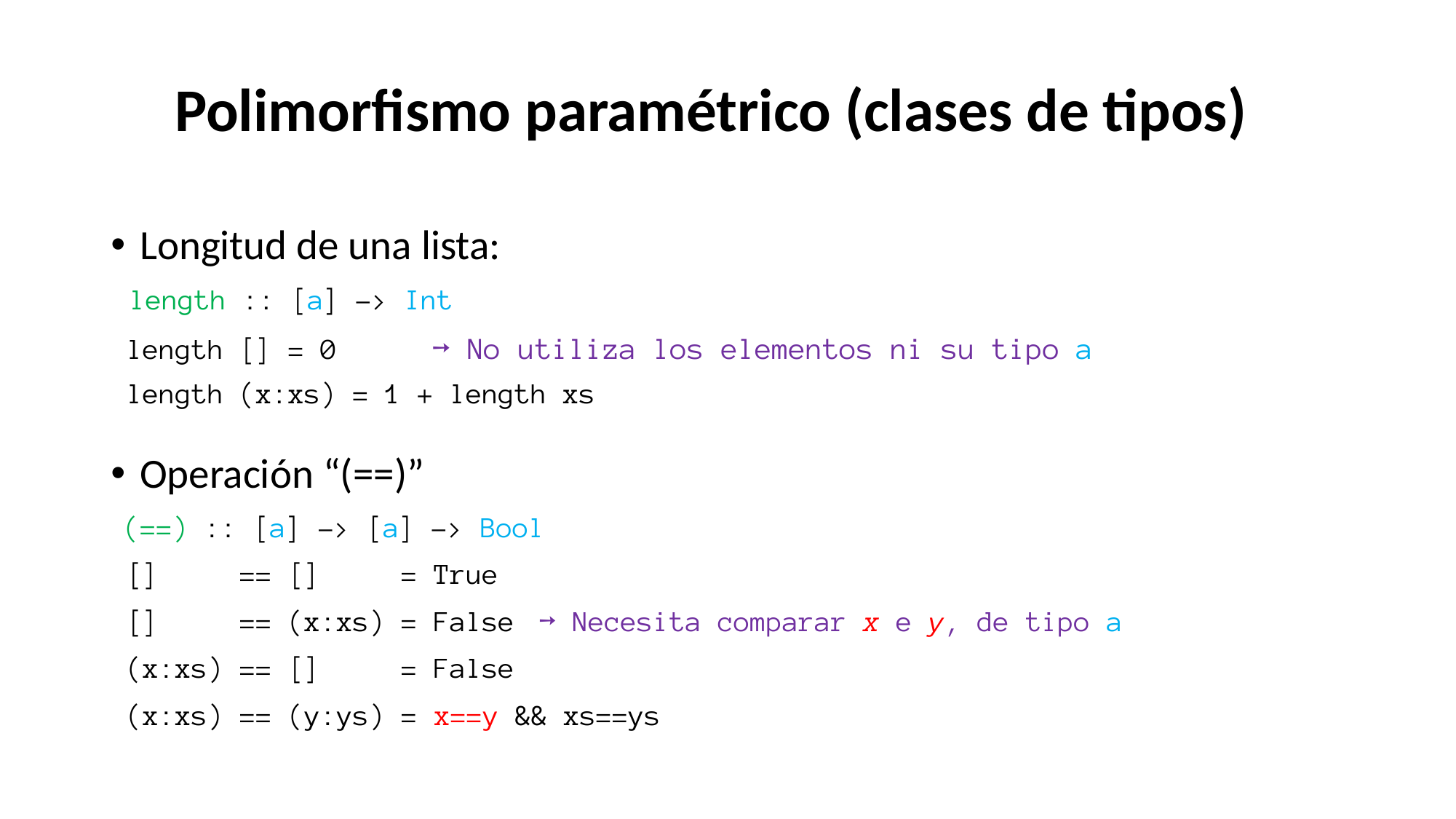

Polimorfismo paramétrico (clases de tipos)
Longitud de una lista:
  length :: [a] -> Int
 length [] = 0 			➙ No utiliza los elementos ni su tipo a
 length (x:xs) = 1 + length xs

Operación “(==)”
  (==) :: [a] -> [a] -> Bool
 []     == []     = True
 []     == (x:xs) = False 		➙ Necesita comparar x e y, de tipo a
 (x:xs) == []     = False
 (x:xs) == (y:ys) = x==y && xs==ys